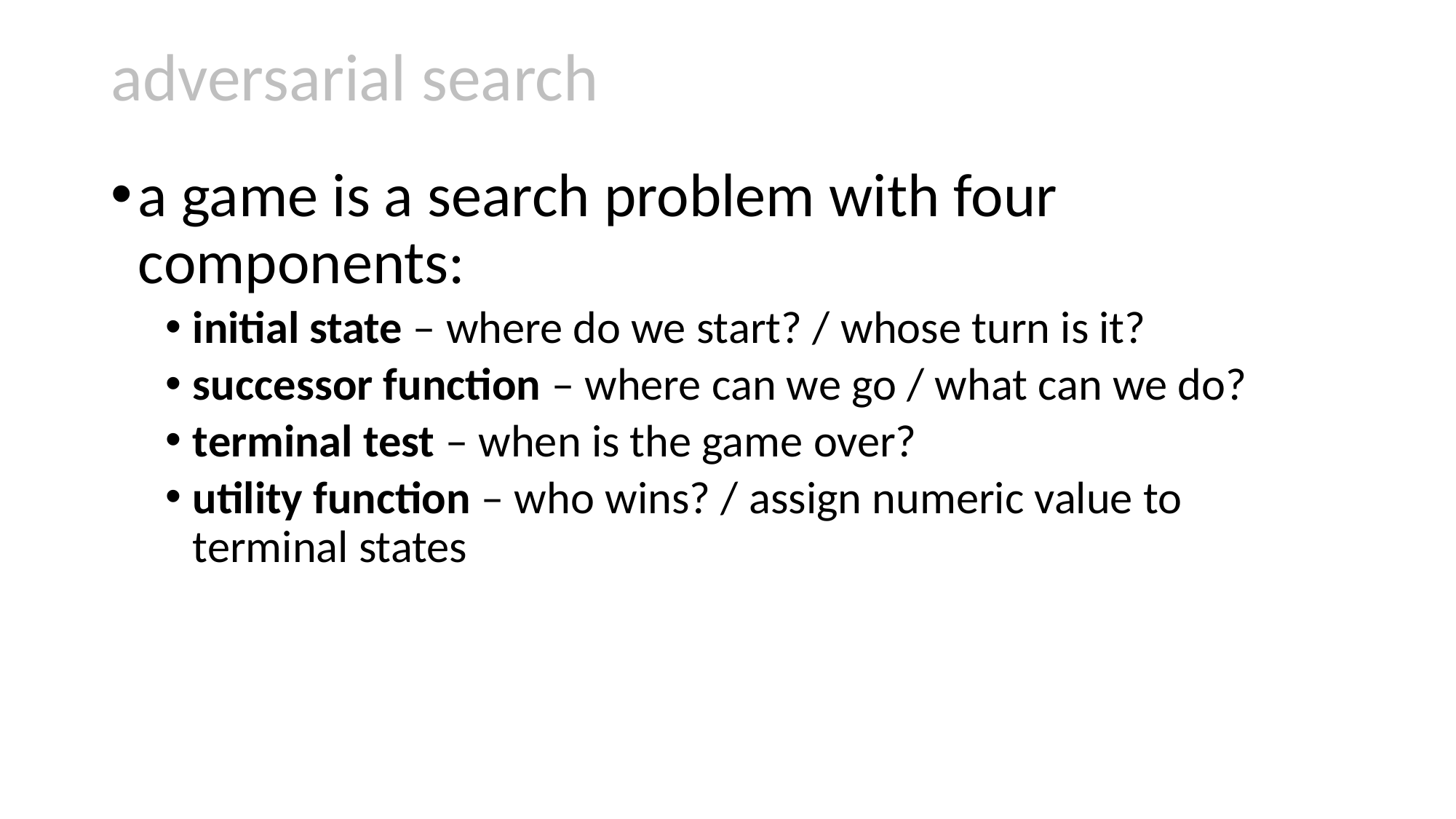

# adversarial search
a game is a search problem with four components:
initial state – where do we start? / whose turn is it?
successor function – where can we go / what can we do?
terminal test – when is the game over?
utility function – who wins? / assign numeric value to terminal states